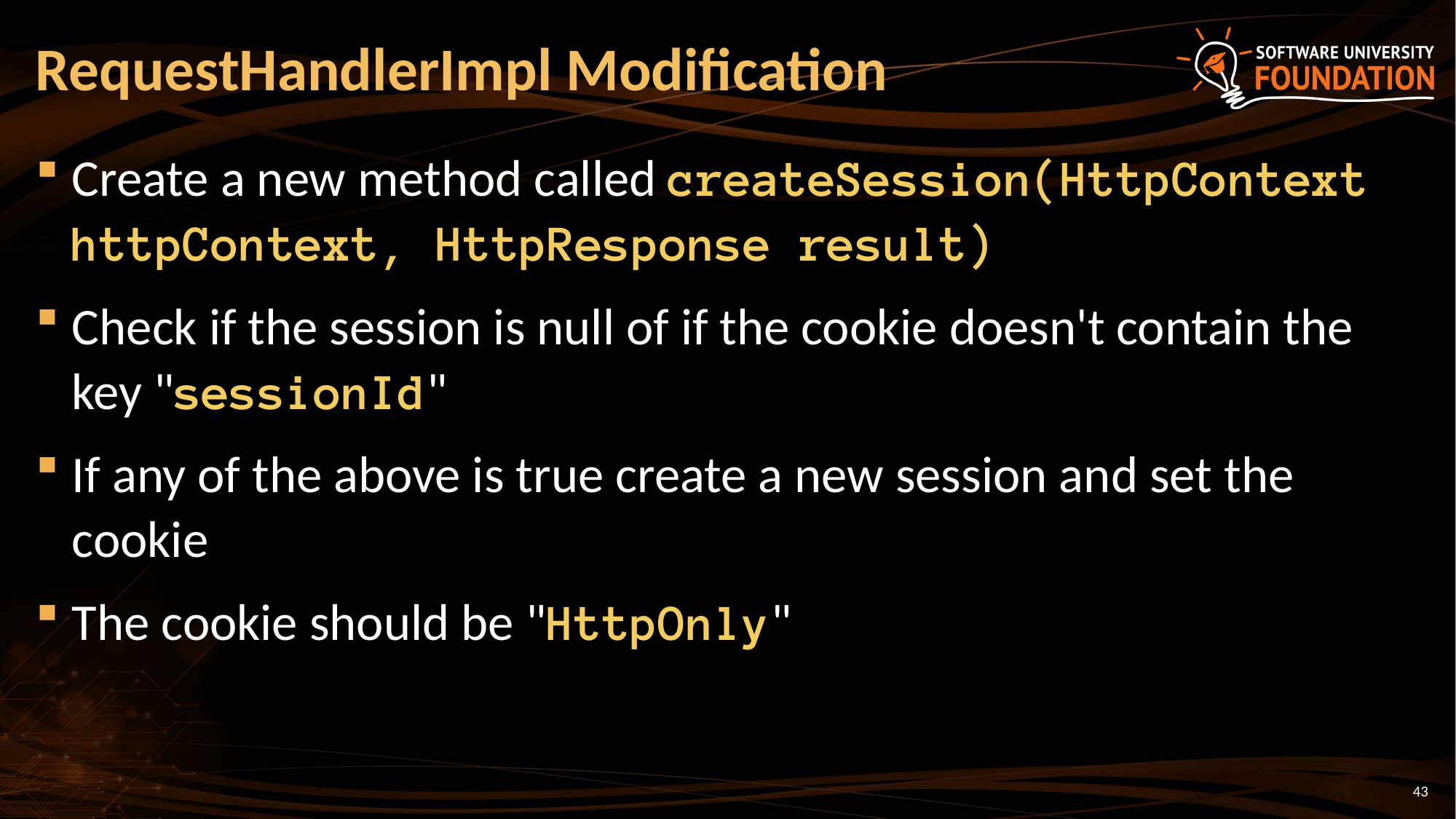

# RequestHandlerImpl Modification
Create a new method called createSession(HttpContext httpContext, HttpResponse result)
Check if the session is null of if the cookie doesn't contain the key "sessionId"
If any of the above is true create a new session and set the cookie
The cookie should be "HttpOnly"
43